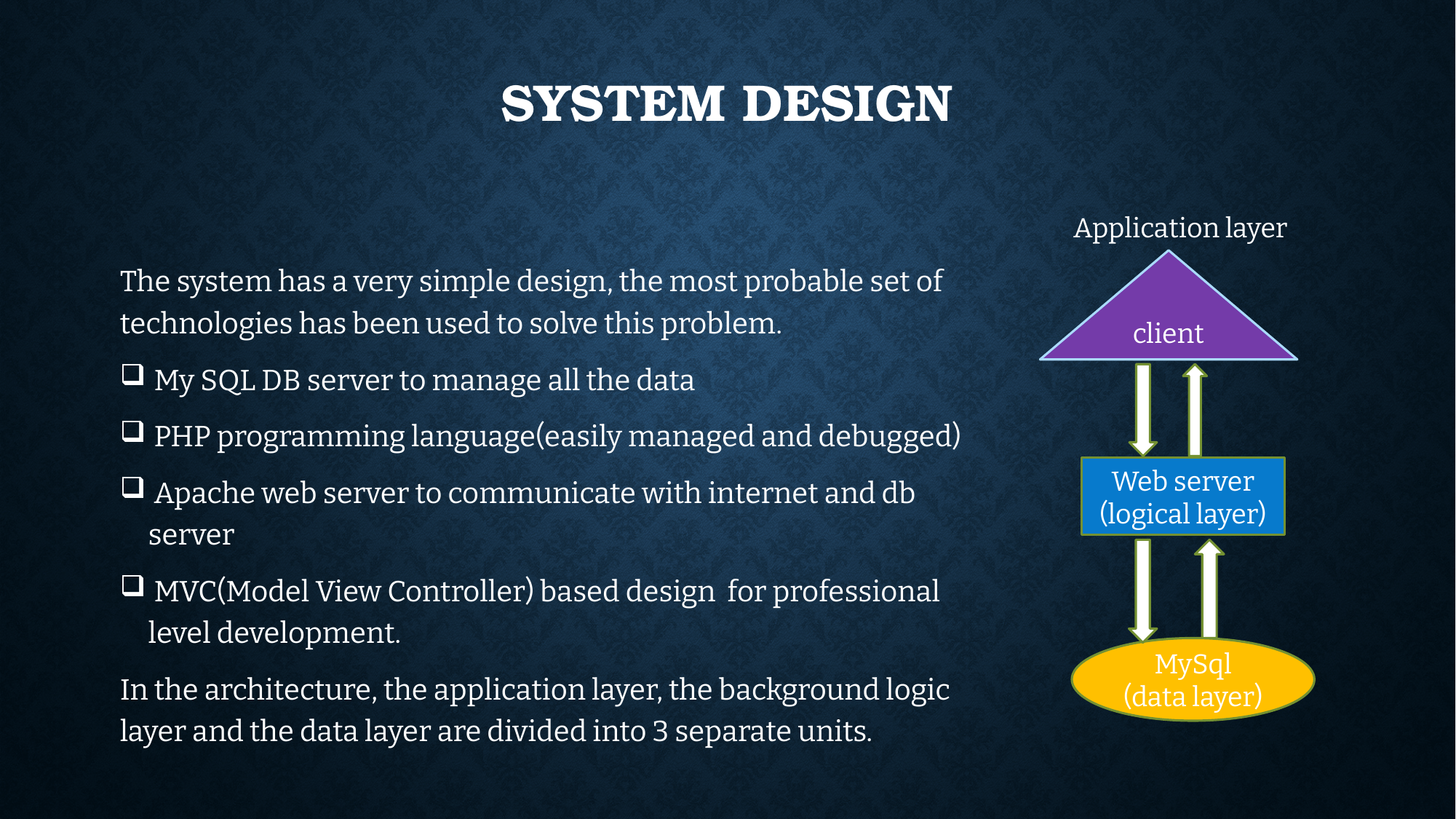

# System design
Application layer
The system has a very simple design, the most probable set of technologies has been used to solve this problem.
 My SQL DB server to manage all the data
 PHP programming language(easily managed and debugged)
 Apache web server to communicate with internet and db server
 MVC(Model View Controller) based design  for professional level development.
In the architecture, the application layer, the background logic layer and the data layer are divided into 3 separate units.

client

Web server
(logical layer)

MySql
(data layer)